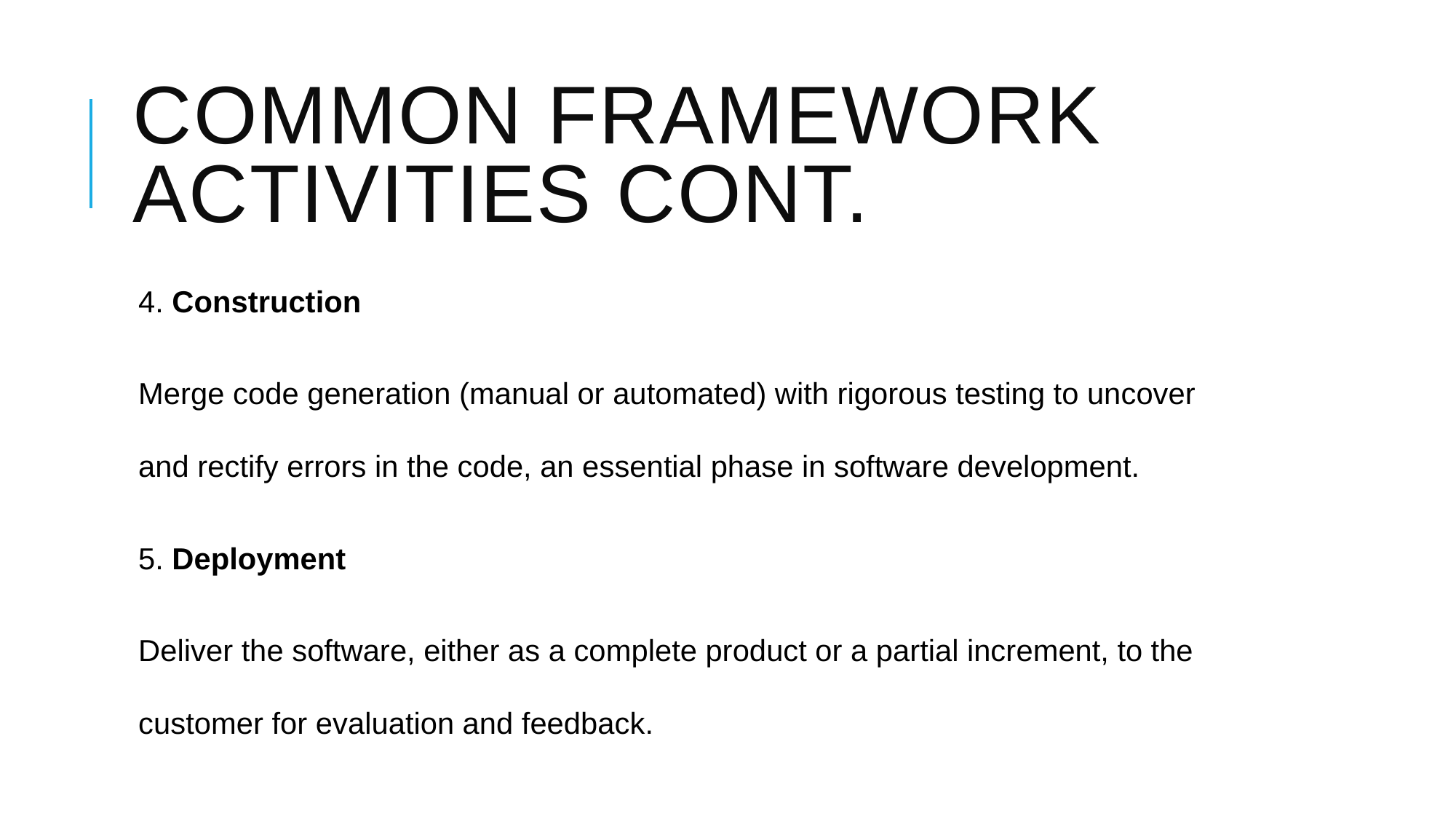

# Common Framework Activities Cont.

4. Construction
Merge code generation (manual or automated) with rigorous testing to uncover and rectify errors in the code, an essential phase in software development.
5. Deployment
Deliver the software, either as a complete product or a partial increment, to the customer for evaluation and feedback.